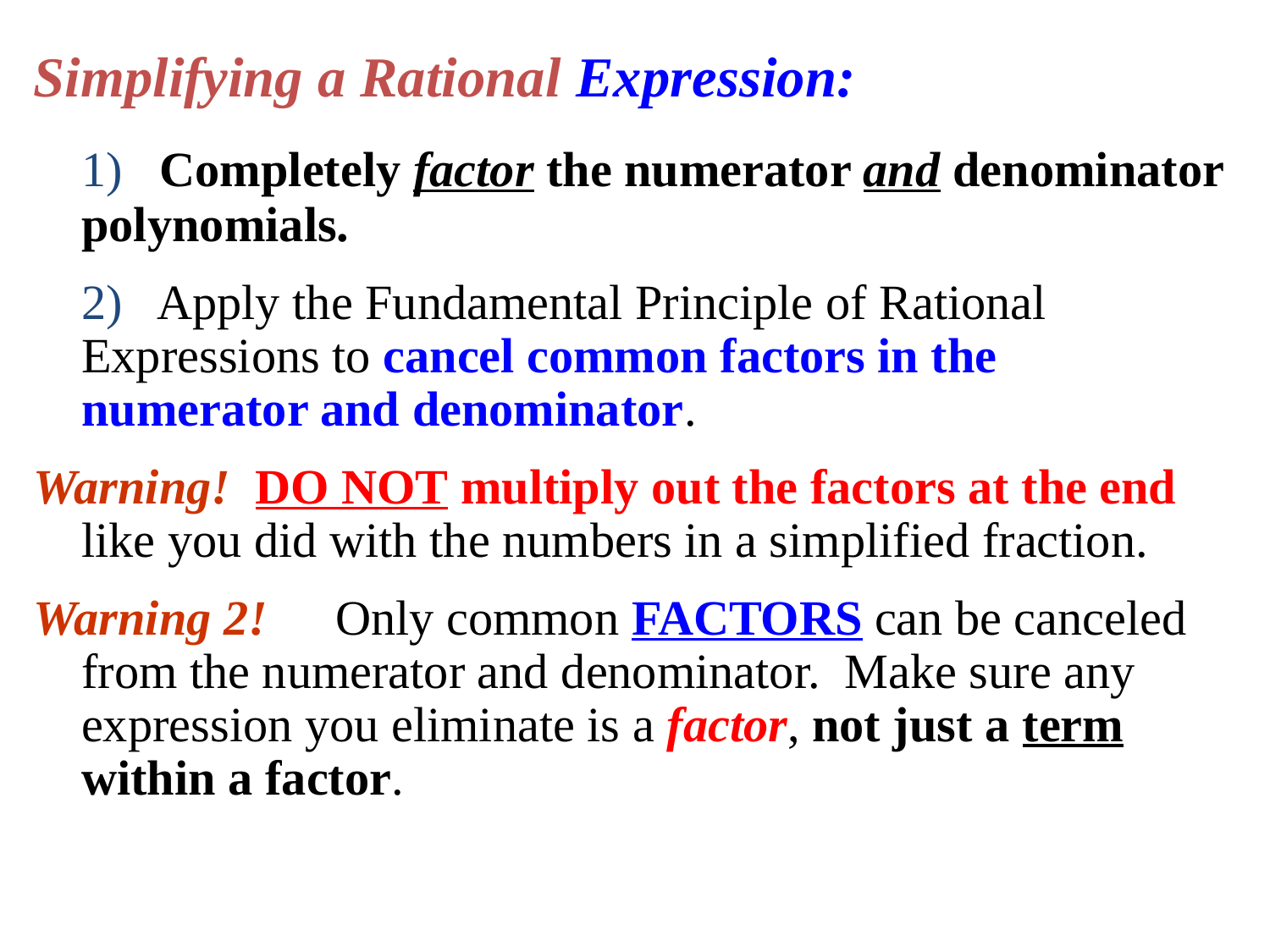

Simplifying a Rational Expression:
	1)   Completely factor the numerator and denominator polynomials.
 	2)   Apply the Fundamental Principle of Rational Expressions to cancel common factors in the numerator and denominator.
Warning!  DO NOT multiply out the factors at the end like you did with the numbers in a simplified fraction.
Warning 2!	Only common FACTORS can be canceled from the numerator and denominator.  Make sure any expression you eliminate is a factor, not just a term within a factor.